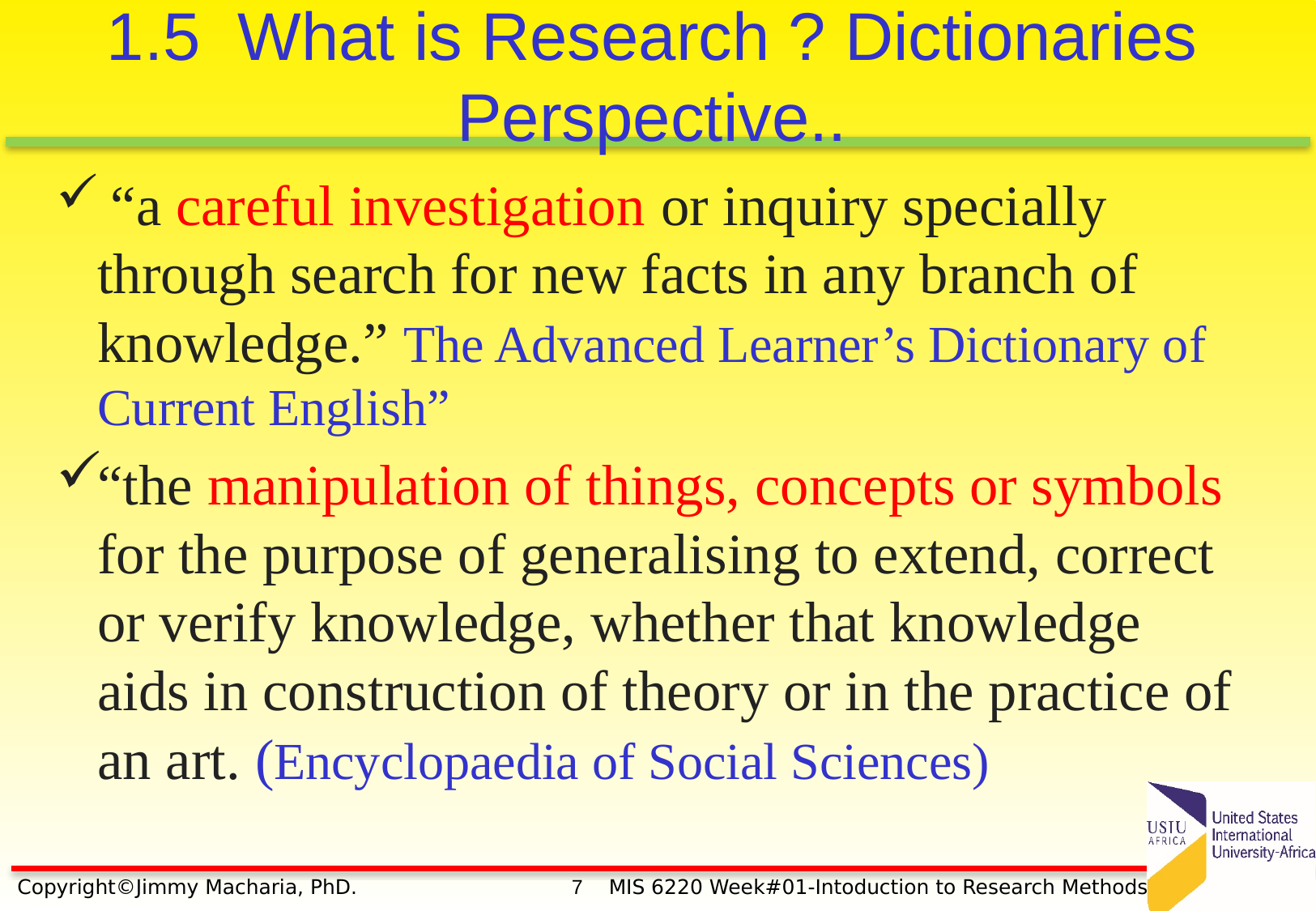

# 1.5  What is Research ? Dictionaries Perspective..
 “a careful investigation or inquiry specially through search for new facts in any branch of knowledge.” The Advanced Learner’s Dictionary of Current English”
“the manipulation of things, concepts or symbols for the purpose of generalising to extend, correct or verify knowledge, whether that knowledge aids in construction of theory or in the practice of an art. (Encyclopaedia of Social Sciences)